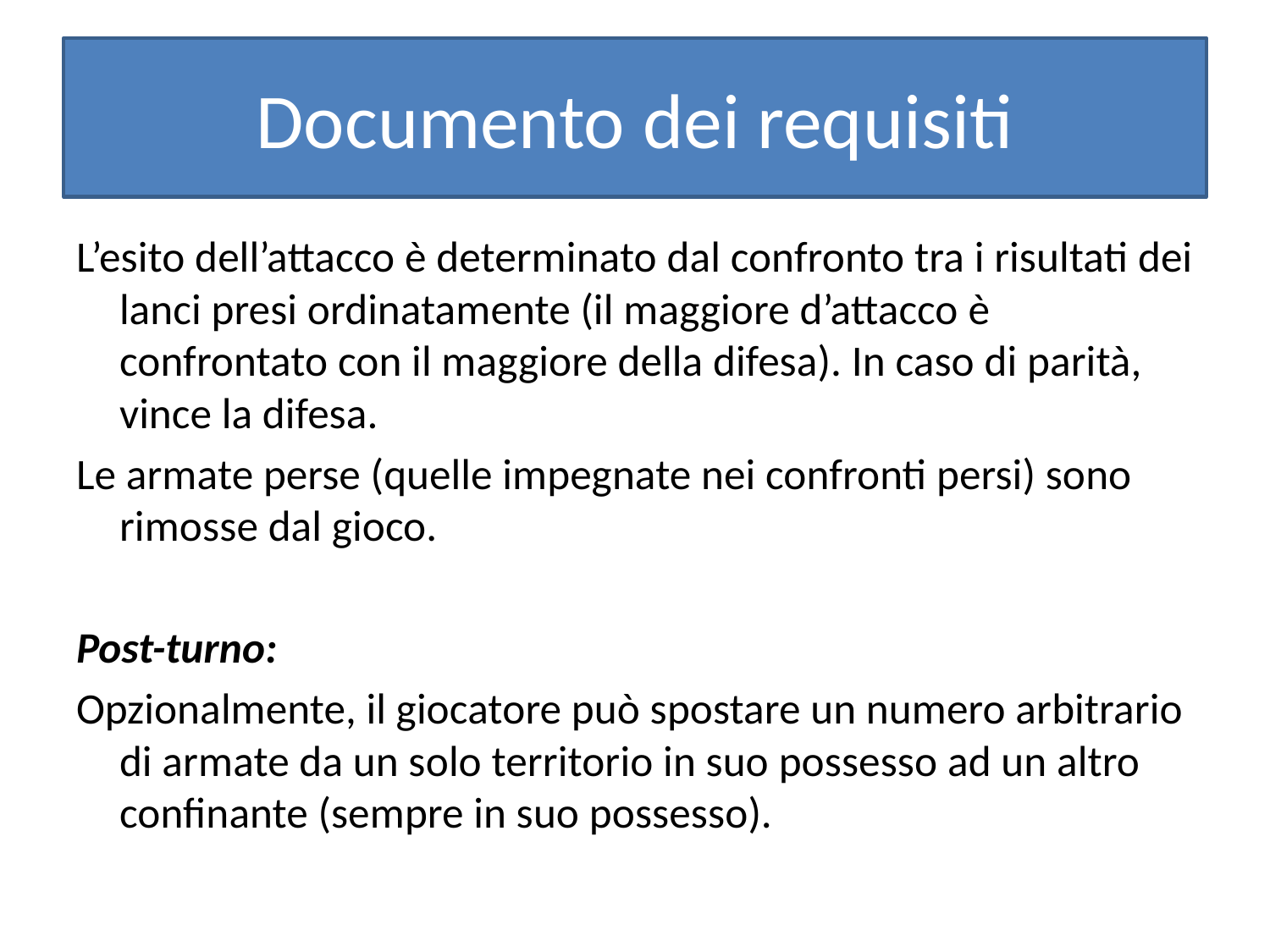

# Documento dei requisiti
L’esito dell’attacco è determinato dal confronto tra i risultati dei lanci presi ordinatamente (il maggiore d’attacco è  confrontato con il maggiore della difesa). In caso di parità, vince la difesa.
Le armate perse (quelle impegnate nei confronti persi) sono rimosse dal gioco.

Post-turno:
Opzionalmente, il giocatore può spostare un numero arbitrario di armate da un solo territorio in suo possesso ad un altro confinante (sempre in suo possesso).